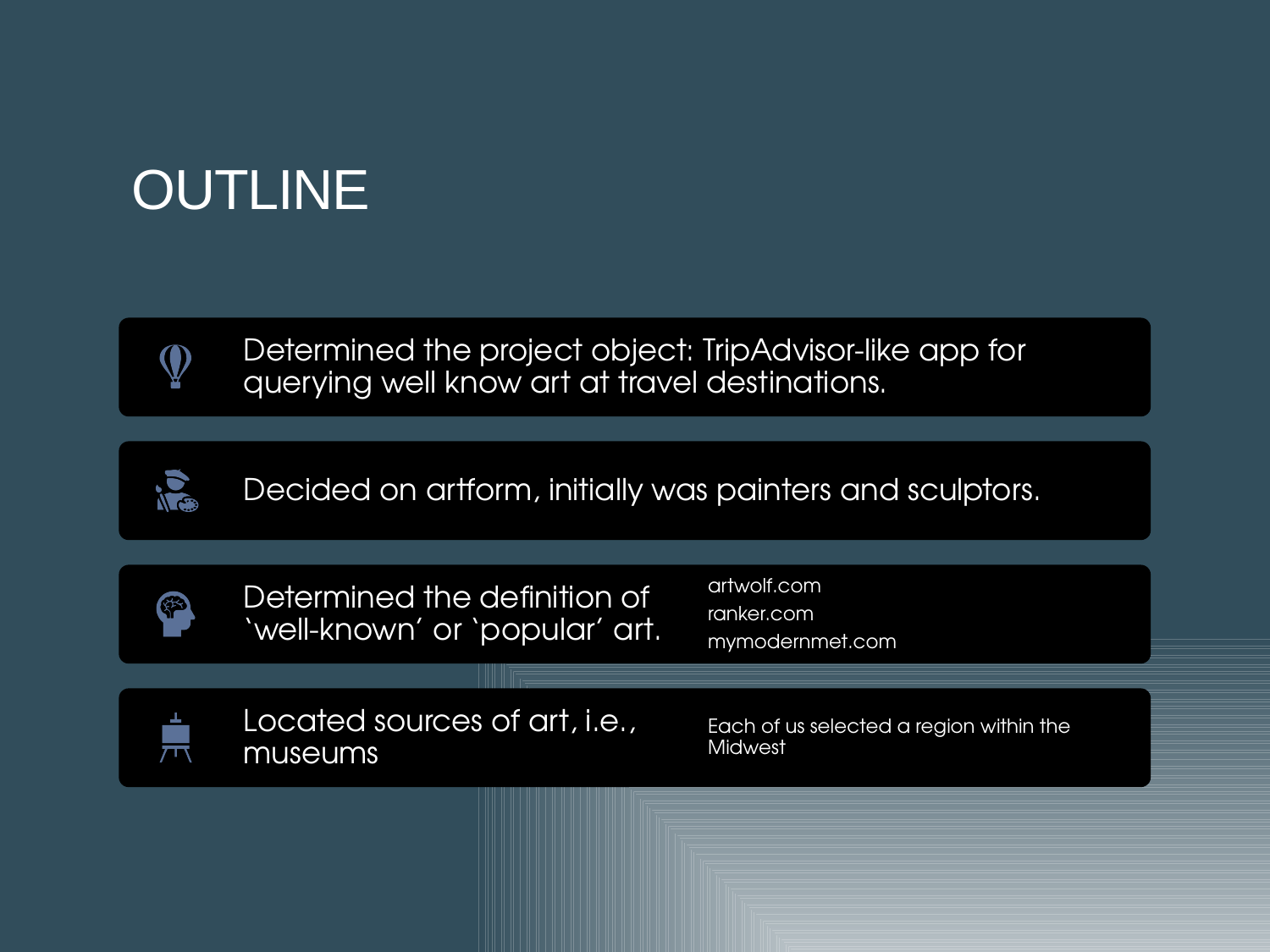

Outline
Determined the project object: TripAdvisor-like app for querying well know art at travel destinations.
Decided on artform, initially was painters and sculptors.
Determined the definition of ‘well-known’ or ‘popular’ art.
artwolf.com
ranker.com
mymodernmet.com
Located sources of art, i.e., museums
Each of us selected a region within the Midwest